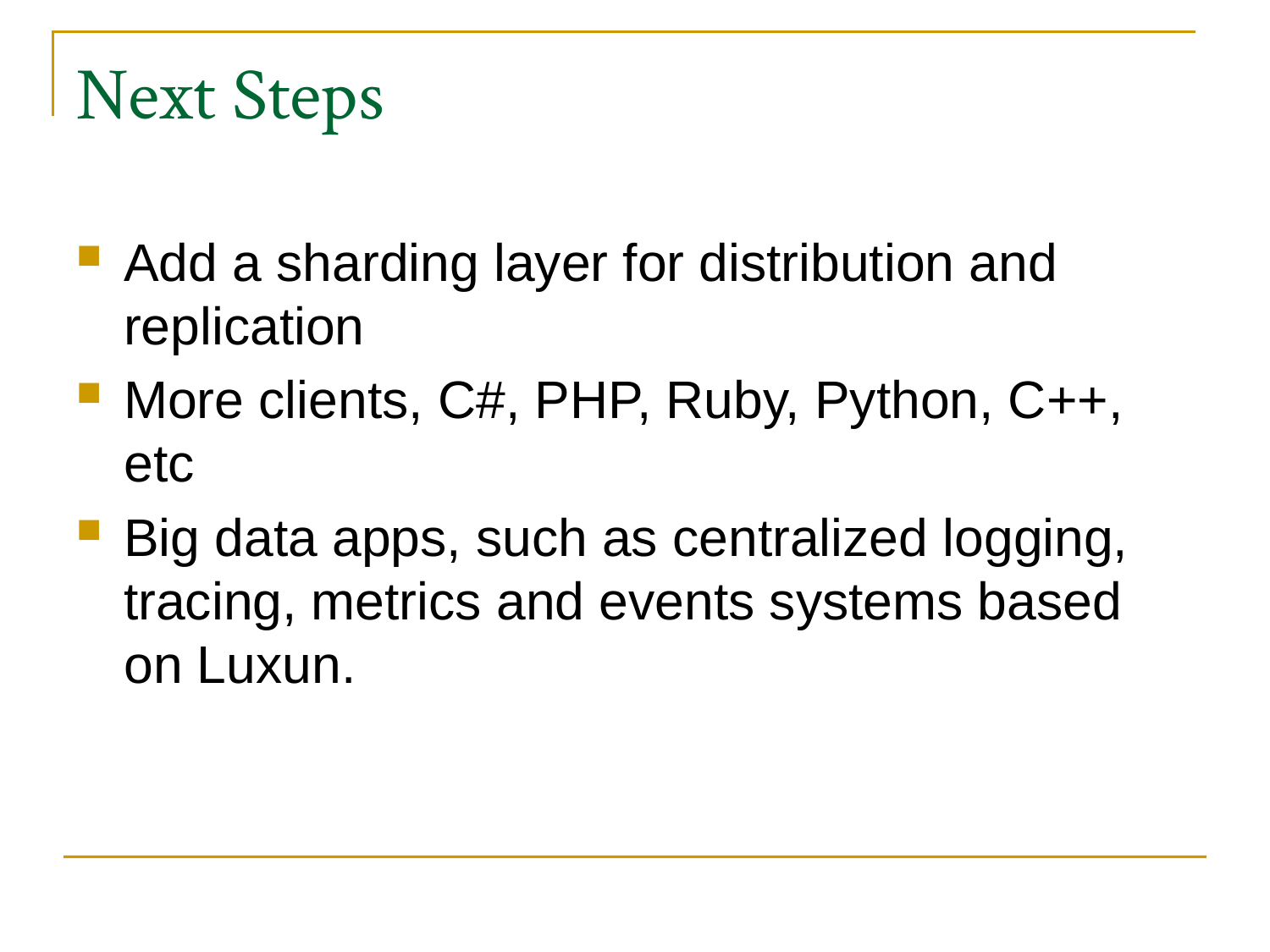

# Next Steps
Add a sharding layer for distribution and replication
More clients, C#, PHP, Ruby, Python, C++, etc
Big data apps, such as centralized logging, tracing, metrics and events systems based on Luxun.